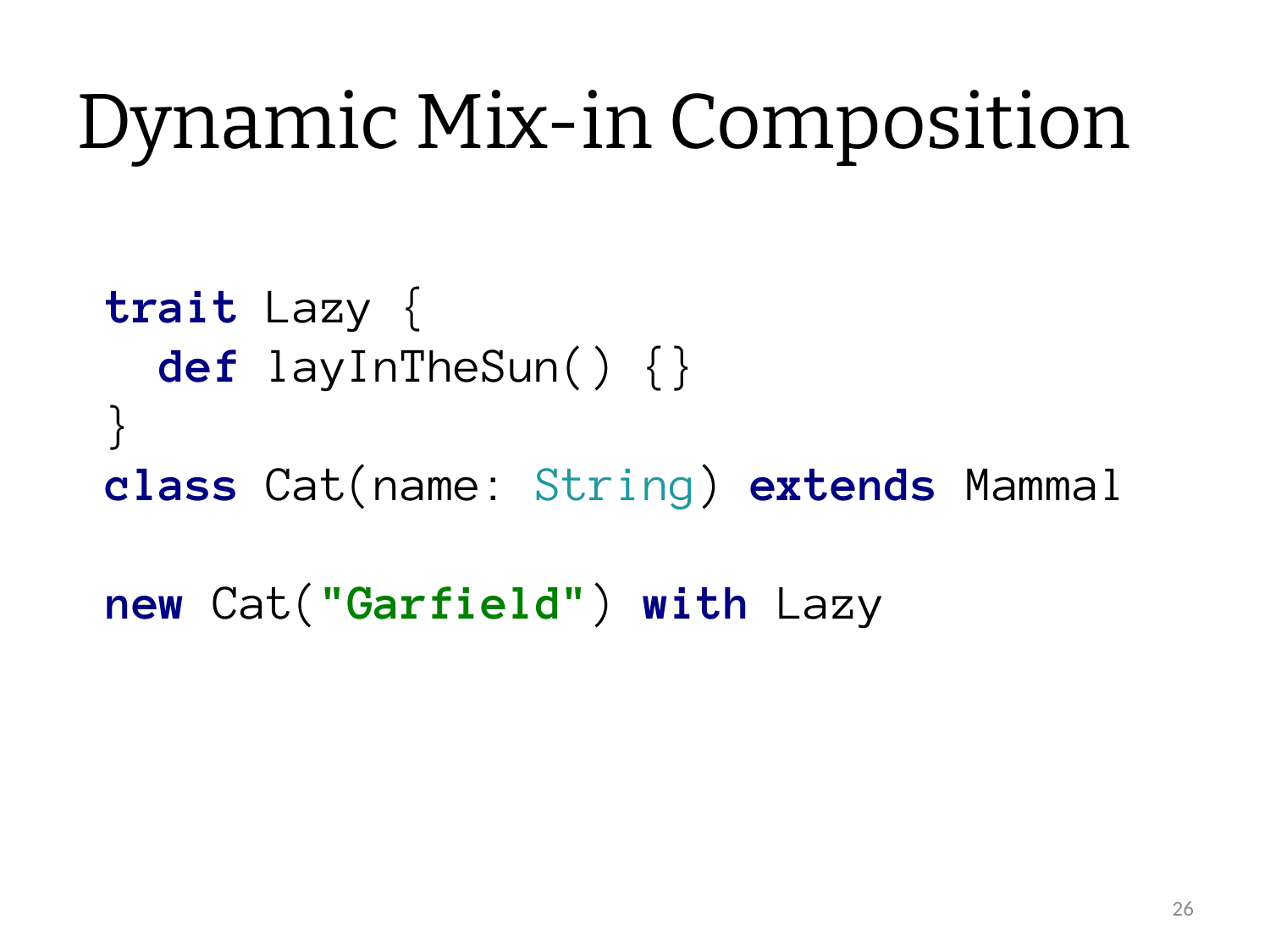

# Dynamic Mix-in Composition
trait Lazy {
  def layInTheSun() {}
}
class Cat(name: String) extends Mammal
new Cat("Garfield") with Lazy
26